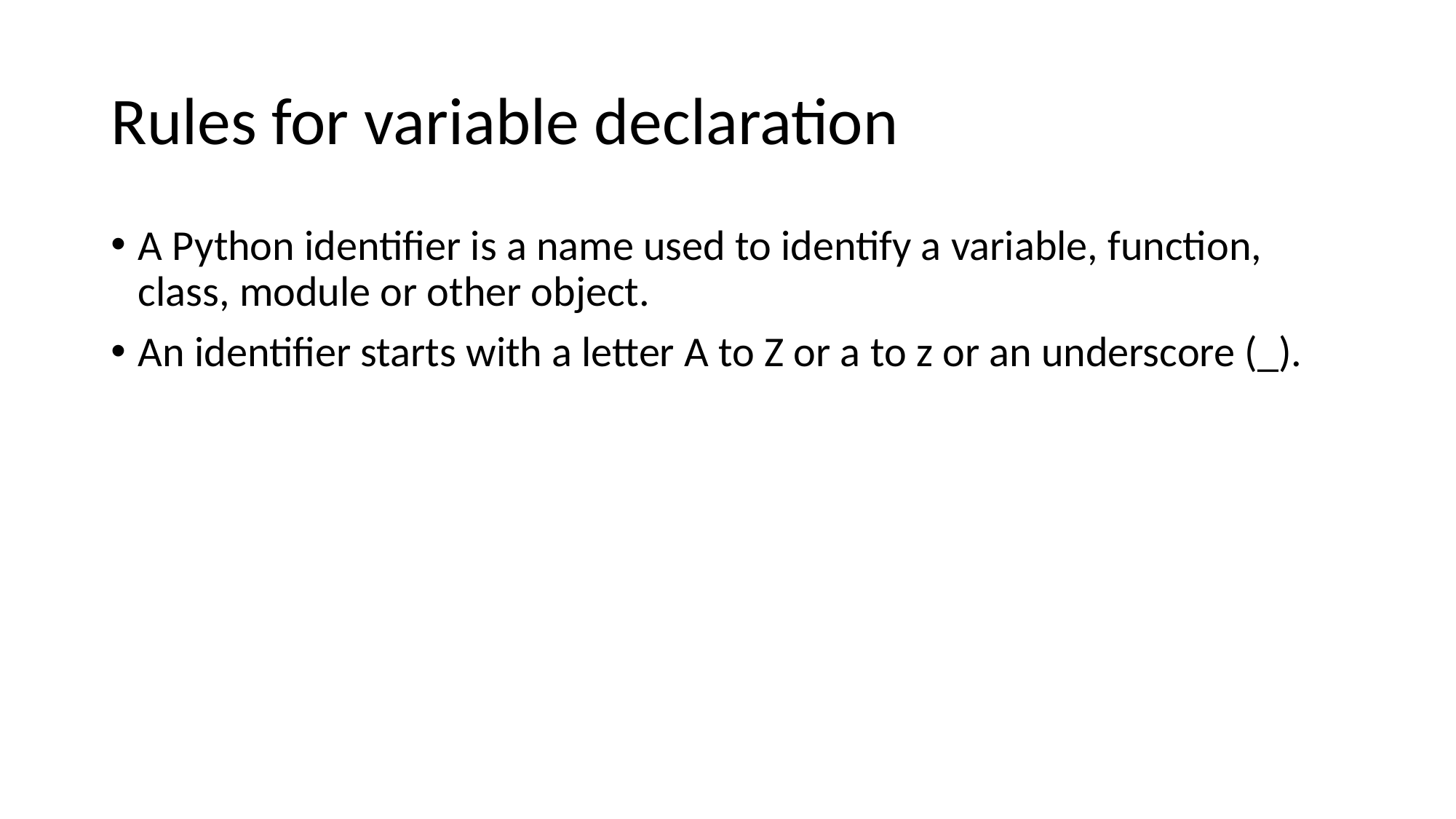

# Rules for variable declaration
A Python identifier is a name used to identify a variable, function, class, module or other object.
An identifier starts with a letter A to Z or a to z or an underscore (_).